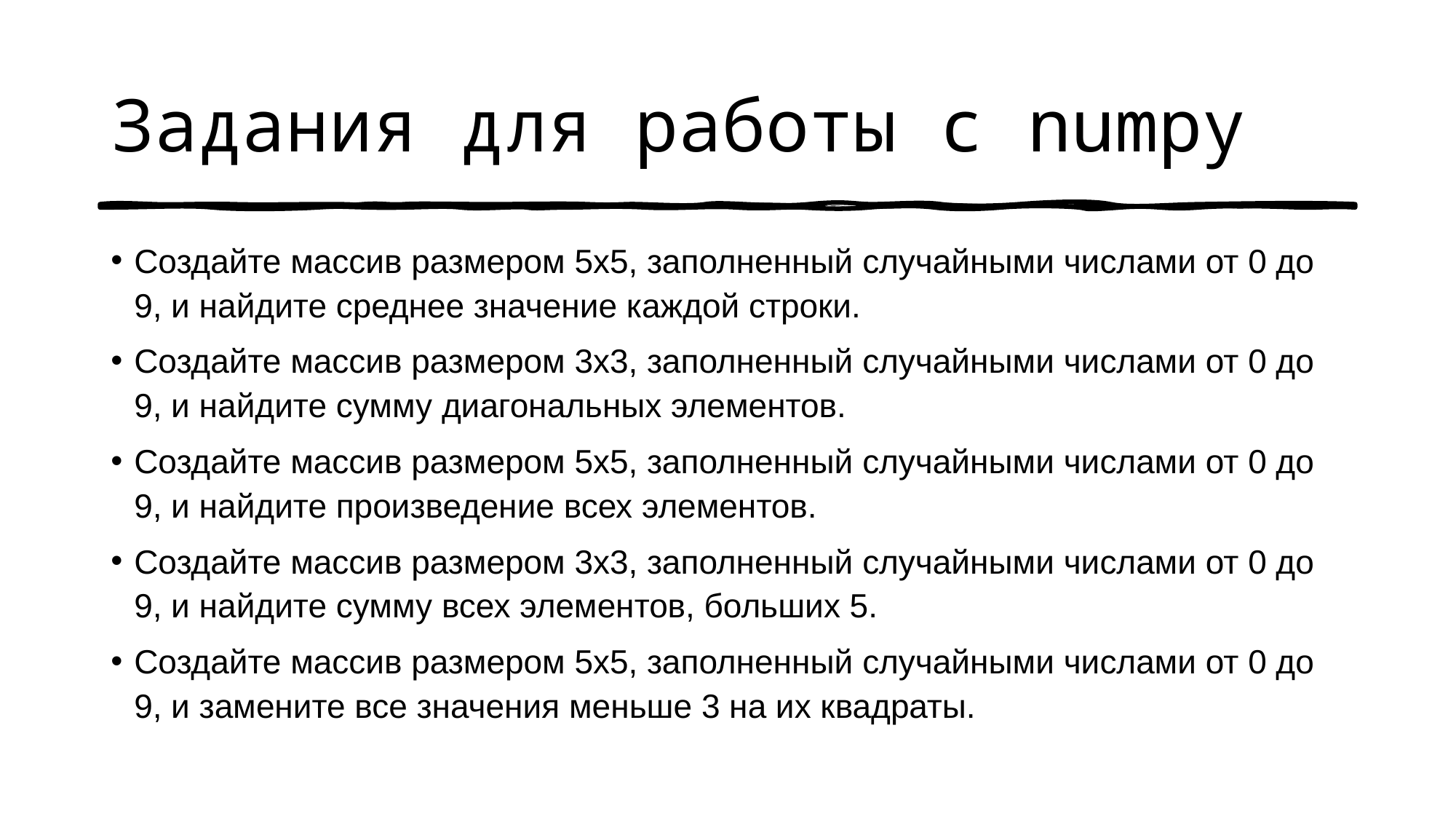

# Задания для работы с numpy
Создайте массив размером 5x5, заполненный случайными числами от 0 до 9, и найдите среднее значение каждой строки.
Создайте массив размером 3x3, заполненный случайными числами от 0 до 9, и найдите сумму диагональных элементов.
Создайте массив размером 5x5, заполненный случайными числами от 0 до 9, и найдите произведение всех элементов.
Создайте массив размером 3x3, заполненный случайными числами от 0 до 9, и найдите сумму всех элементов, больших 5.
Создайте массив размером 5x5, заполненный случайными числами от 0 до 9, и замените все значения меньше 3 на их квадраты.